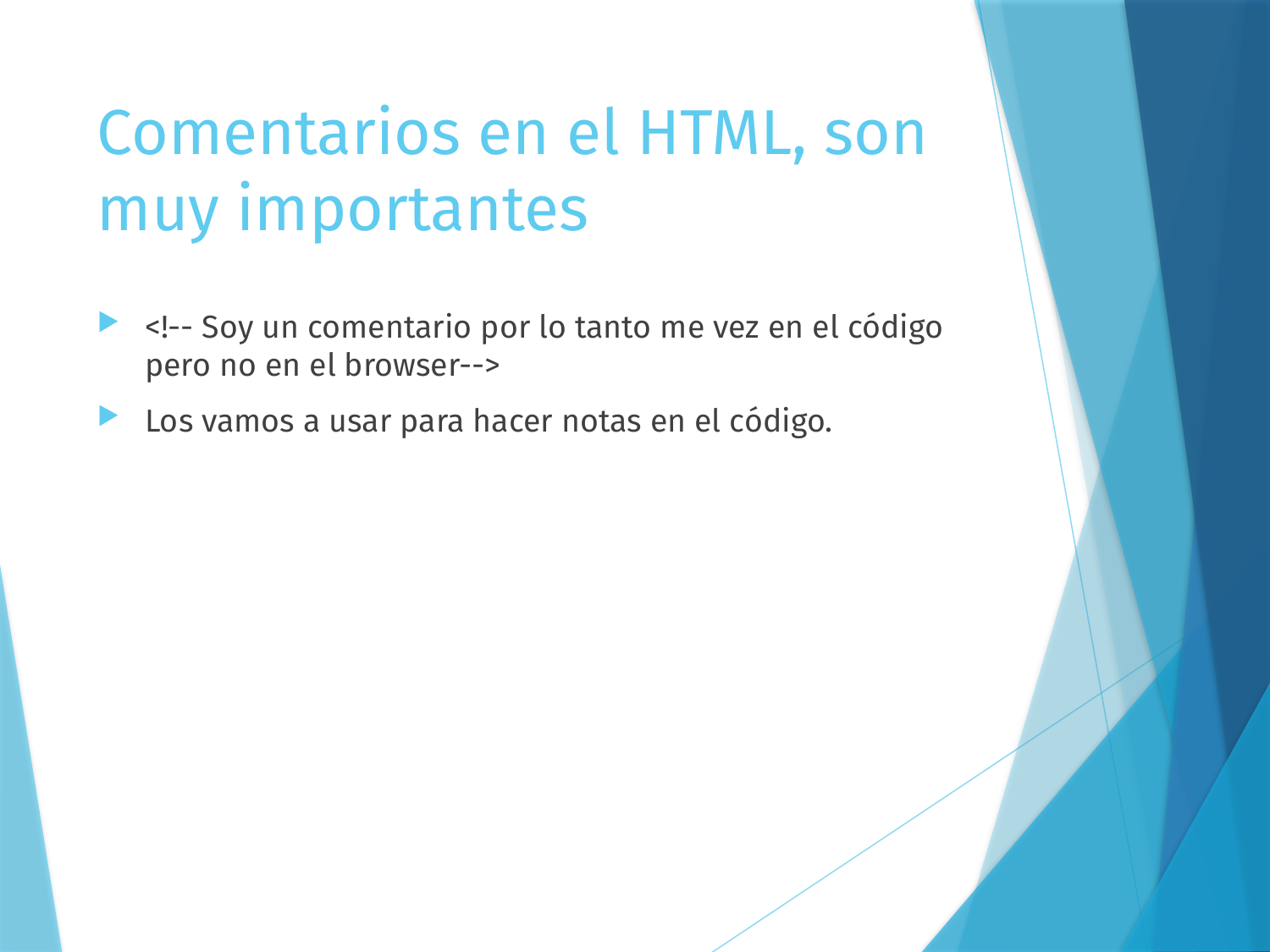

# Comentarios en el HTML, son muy importantes
<!-- Soy un comentario por lo tanto me vez en el código pero no en el browser-->
Los vamos a usar para hacer notas en el código.